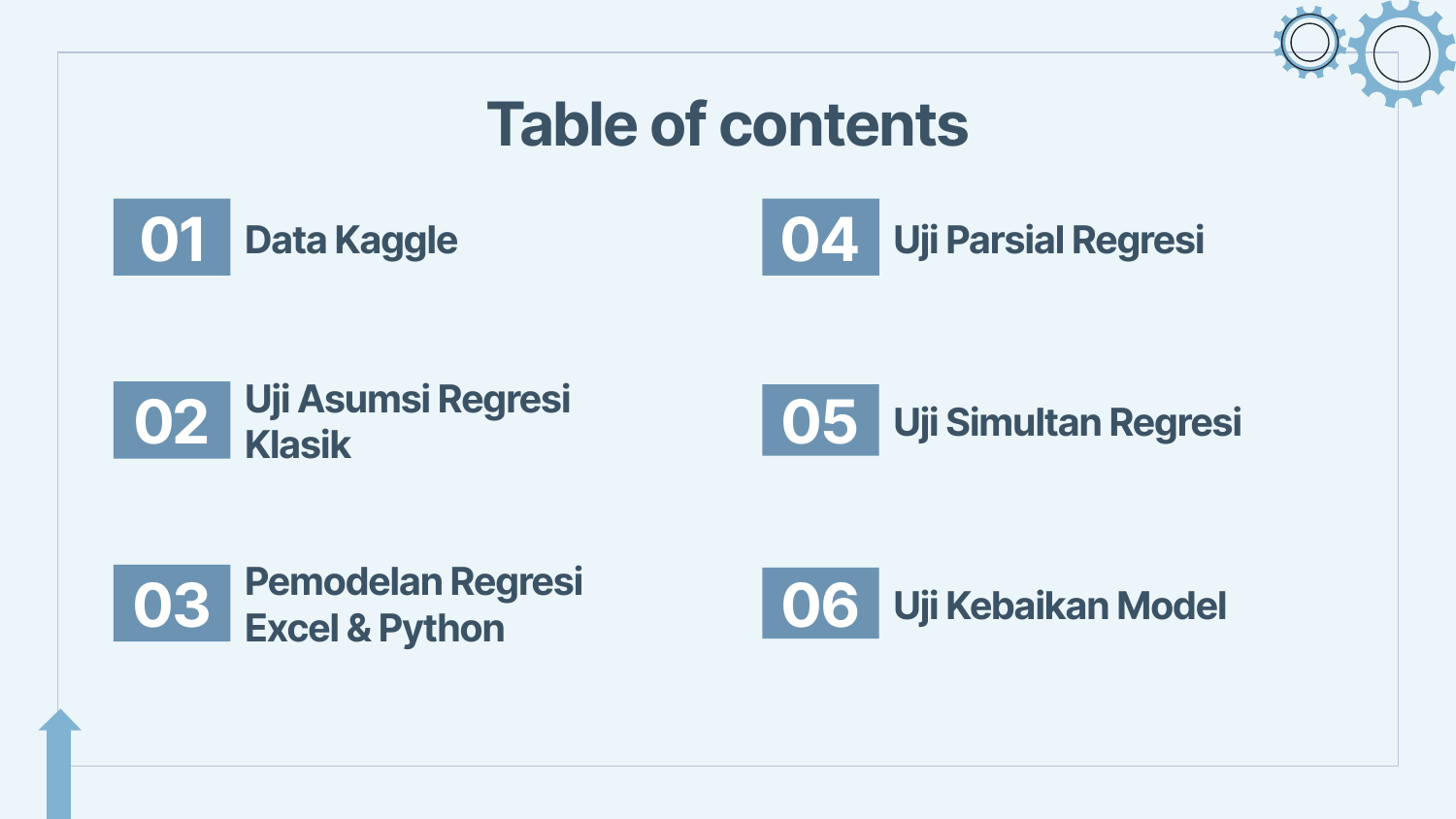

# Table of contents
Data Kaggle
Uji Parsial Regresi
01
04
Uji Asumsi Regresi Klasik
02
Uji Simultan Regresi
05
Pemodelan Regresi Excel & Python
03
Uji Kebaikan Model
06